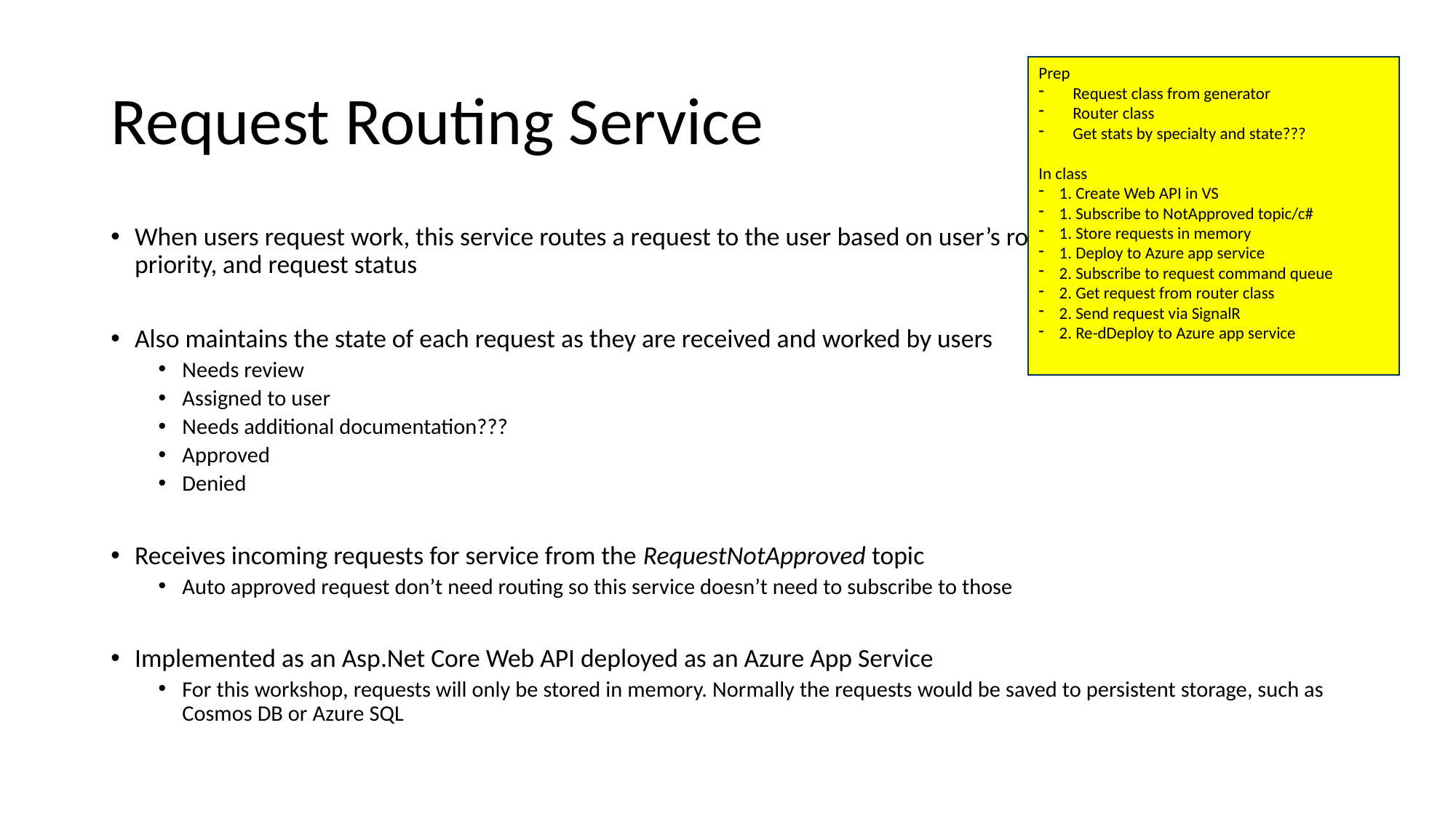

# Request Routing Service
Prep
Request class from generator
Router class
Get stats by specialty and state???

In class
1. Create Web API in VS
1. Subscribe to NotApproved topic/c#
1. Store requests in memory
1. Deploy to Azure app service
2. Subscribe to request command queue
2. Get request from router class
2. Send request via SignalR
2. Re-dDeploy to Azure app service

When users request work, this service routes a request to the user based on user’s role, request type, request priority, and request status

Also maintains the state of each request as they are received and worked by users
Needs review
Assigned to user
Needs additional documentation???
Approved
Denied

Receives incoming requests for service from the RequestNotApproved topic
Auto approved request don’t need routing so this service doesn’t need to subscribe to those

Implemented as an Asp.Net Core Web API deployed as an Azure App Service
For this workshop, requests will only be stored in memory. Normally the requests would be saved to persistent storage, such as Cosmos DB or Azure SQL